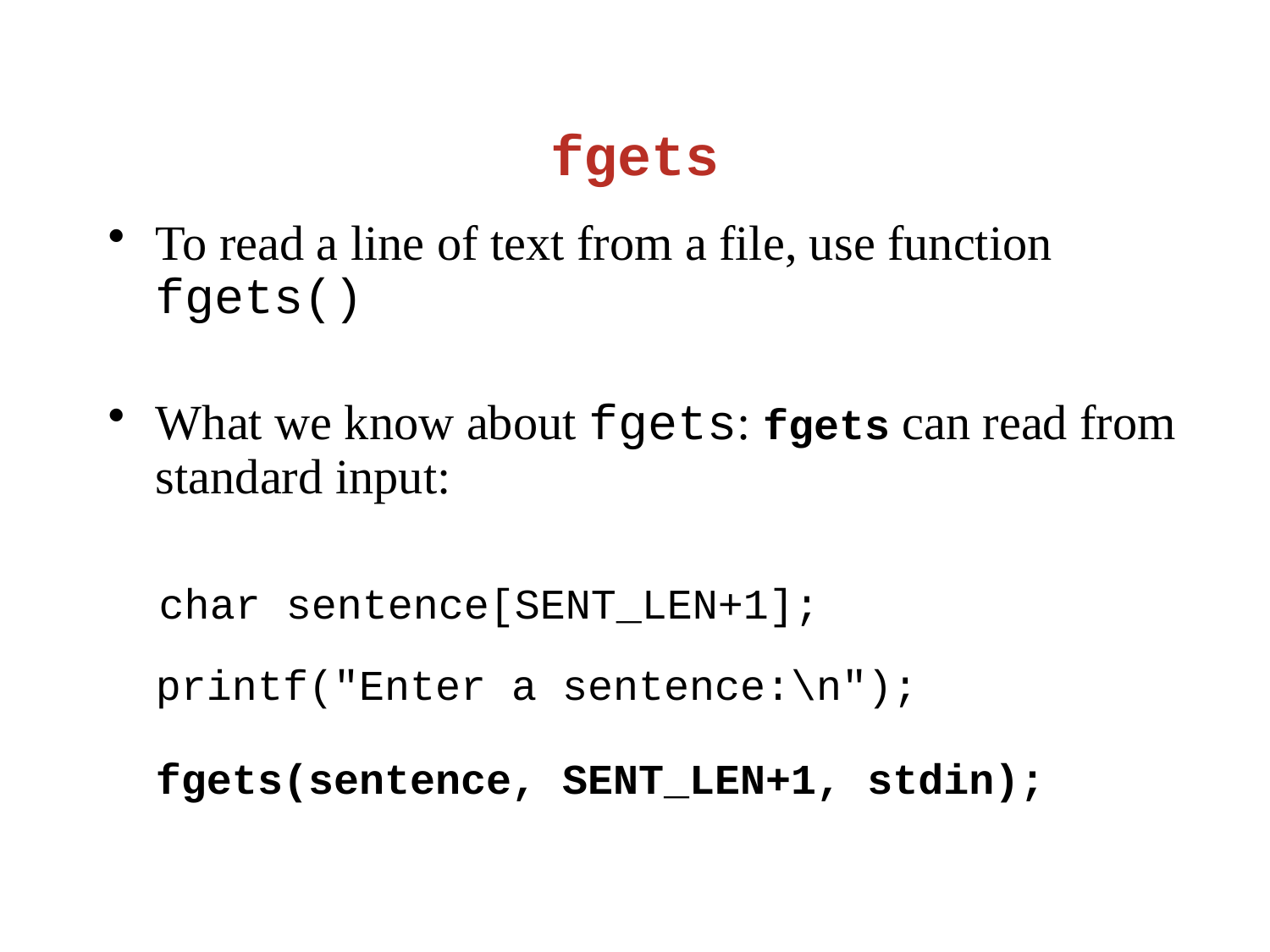

fgets
To read a line of text from a file, use function fgets()

What we know about fgets: fgets can read from standard input:

  char sentence[SENT_LEN+1];

	printf("Enter a sentence:\n");

	fgets(sentence, SENT_LEN+1, stdin);